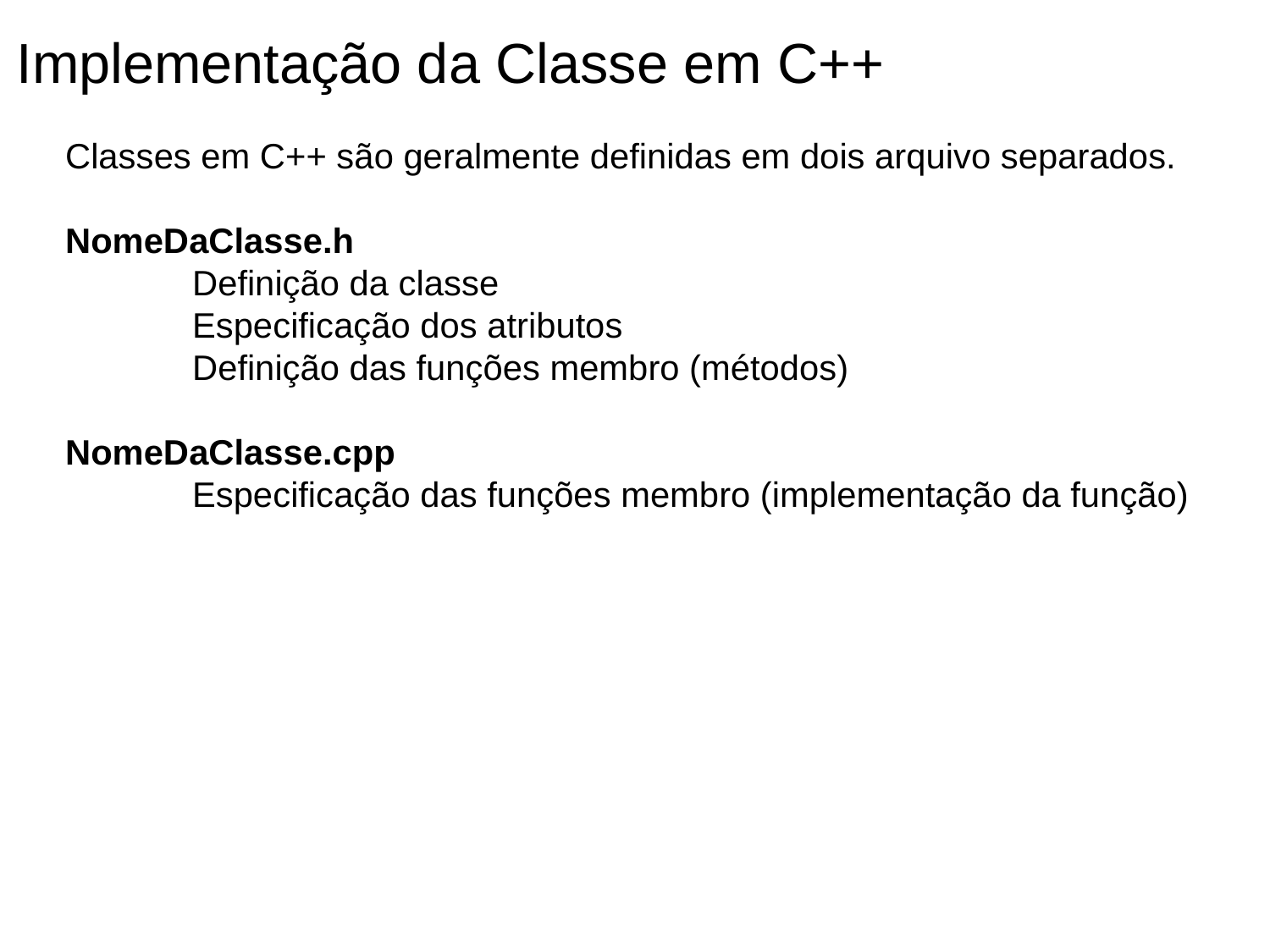

Implementação da Classe em C++
Classes em C++ são geralmente definidas em dois arquivo separados.

NomeDaClasse.h
	Definição da classe
	Especificação dos atributos
	Definição das funções membro (métodos)

NomeDaClasse.cpp
	Especificação das funções membro (implementação da função)